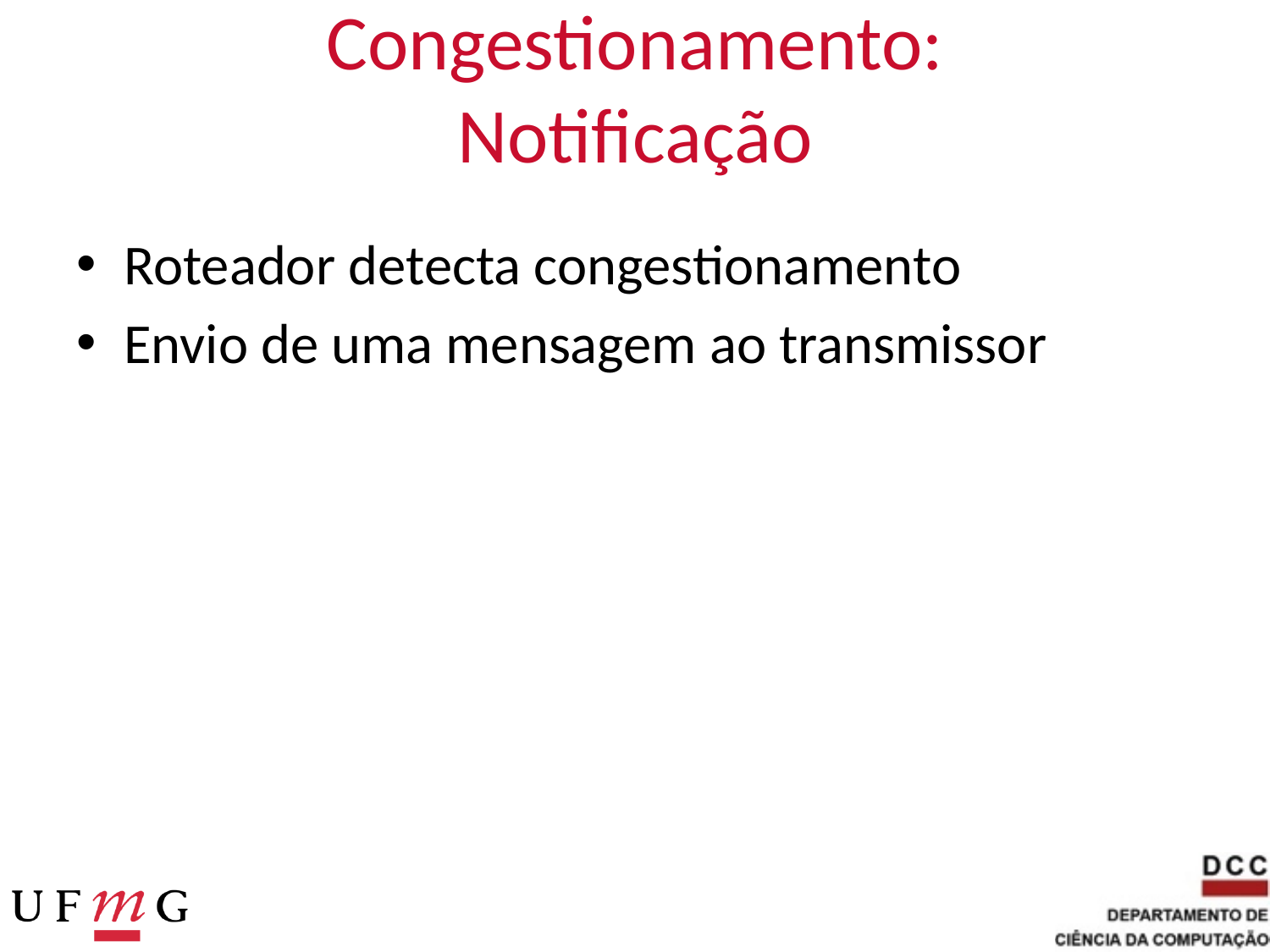

# Congestionamento: Notificação
Roteador detecta congestionamento
Envio de uma mensagem ao transmissor